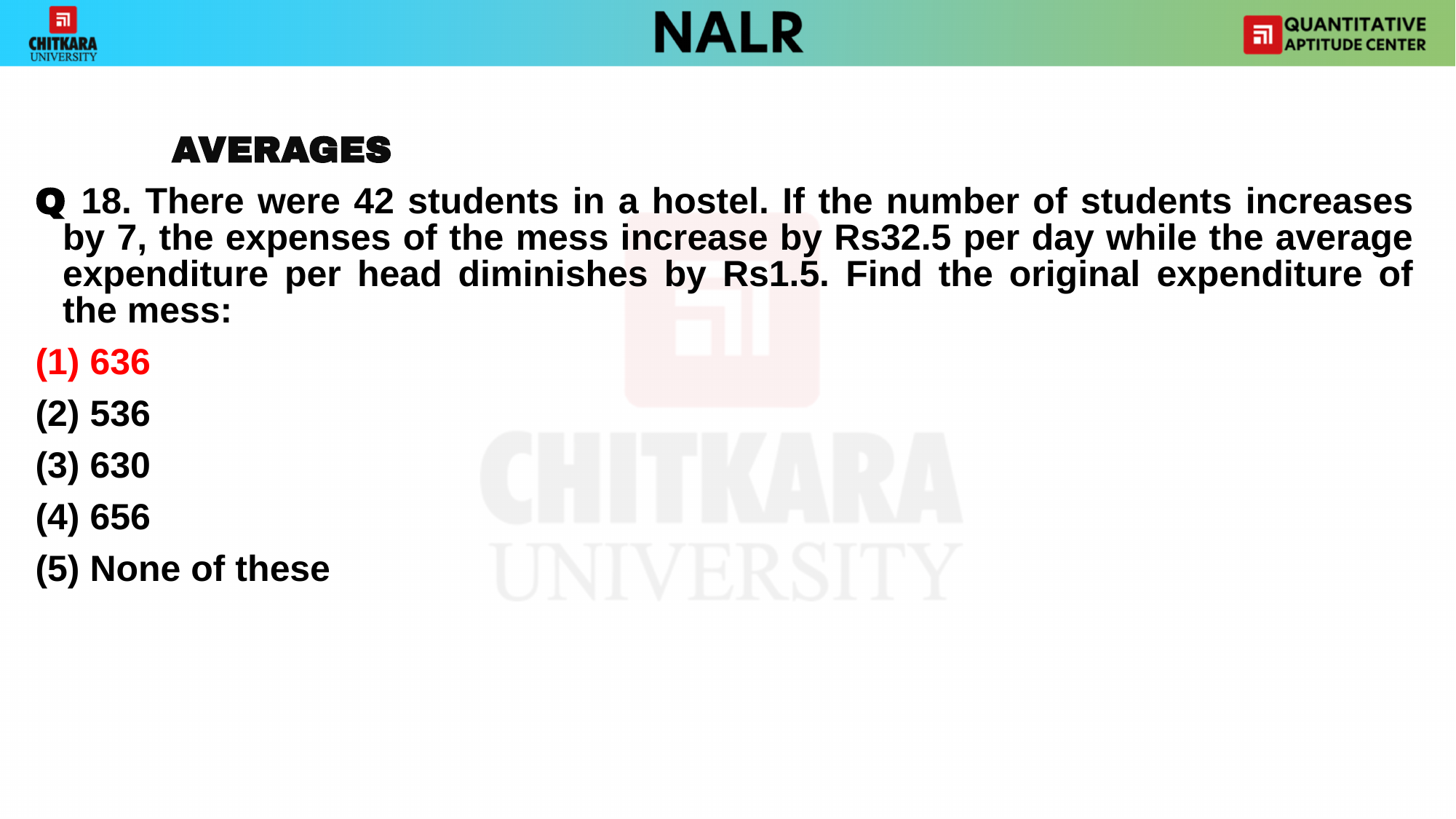

AVERAGES
Q 18. There were 42 students in a hostel. If the number of students increases by 7, the expenses of the mess increase by Rs32.5 per day while the average expenditure per head diminishes by Rs1.5. Find the original expenditure of the mess:
(1) 636
(2) 536
(3) 630
(4) 656
(5) None of these